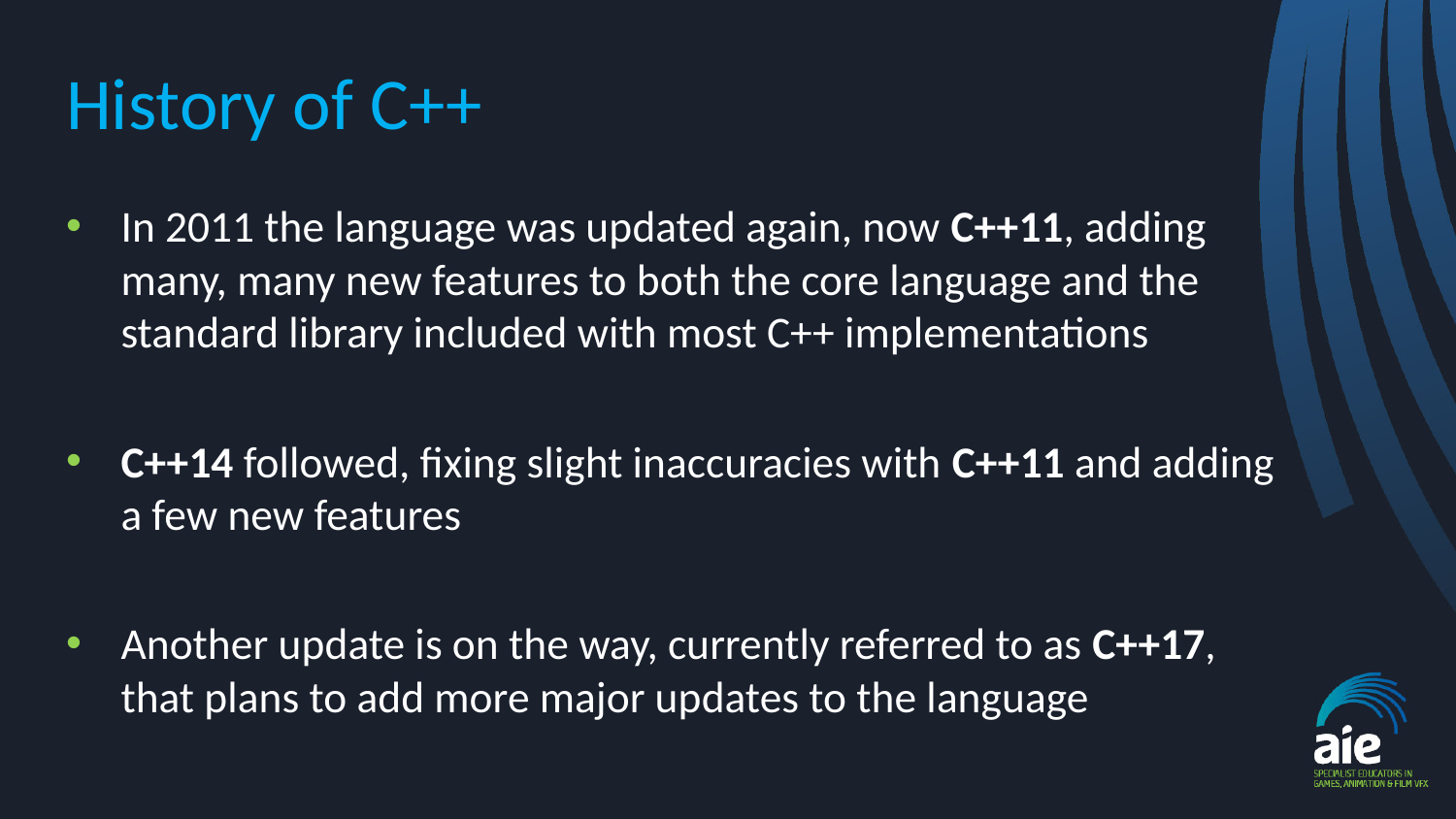

# History of C++
In 2011 the language was updated again, now C++11, adding many, many new features to both the core language and the standard library included with most C++ implementations

C++14 followed, fixing slight inaccuracies with C++11 and adding a few new features

Another update is on the way, currently referred to as C++17, that plans to add more major updates to the language